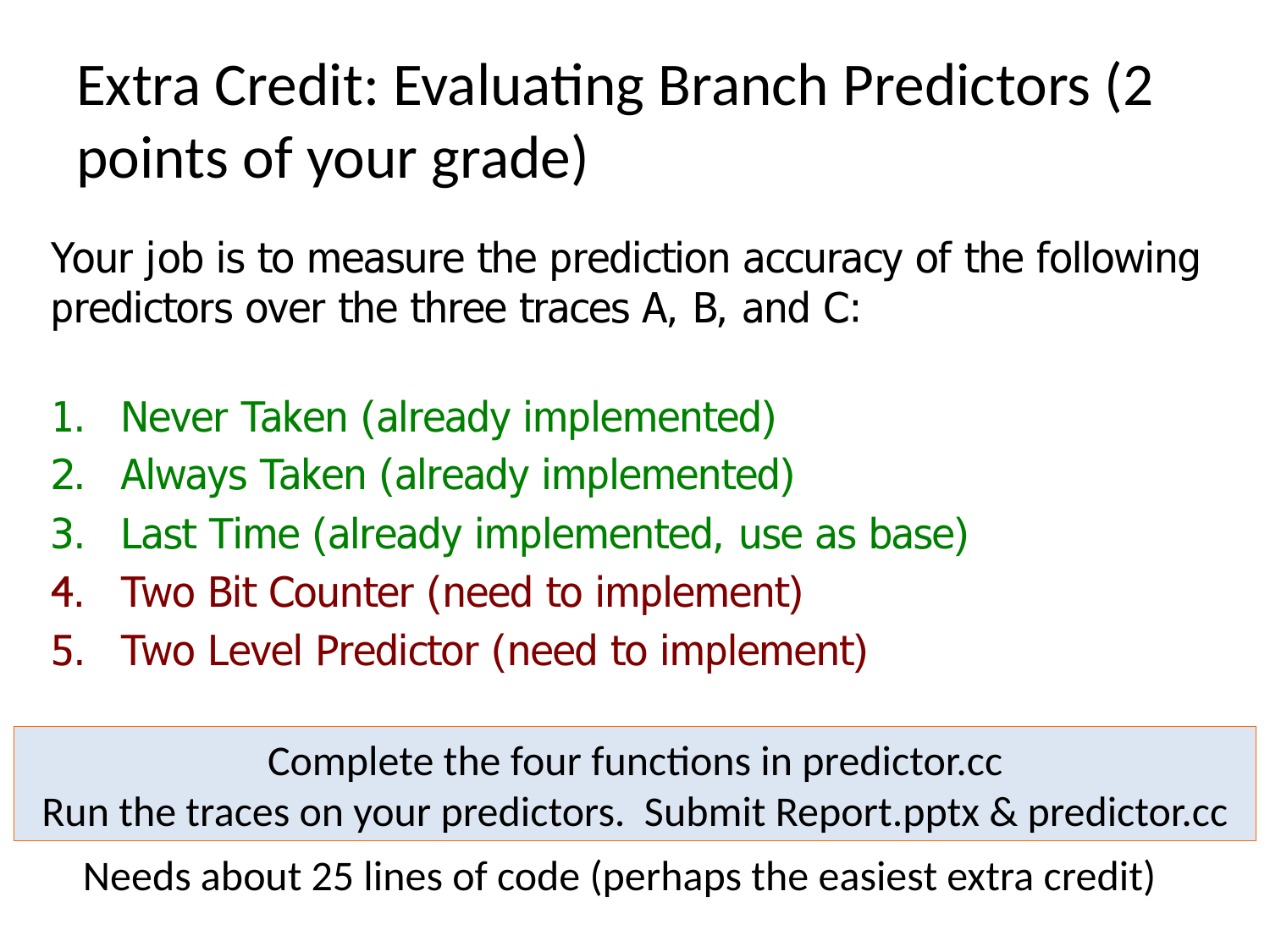

# Extra Credit: Evaluating Branch Predictors (2 points of your grade)

Your job is to measure the prediction accuracy of the following predictors over the three traces A, B, and C:
Never Taken (already implemented)
Always Taken (already implemented)
Last Time (already implemented, use as base)
Two Bit Counter (need to implement)
Two Level Predictor (need to implement)

Complete the four functions in predictor.cc
Run the traces on your predictors.  Submit Report.pptx & predictor.cc
Needs about 25 lines of code (perhaps the easiest extra credit)